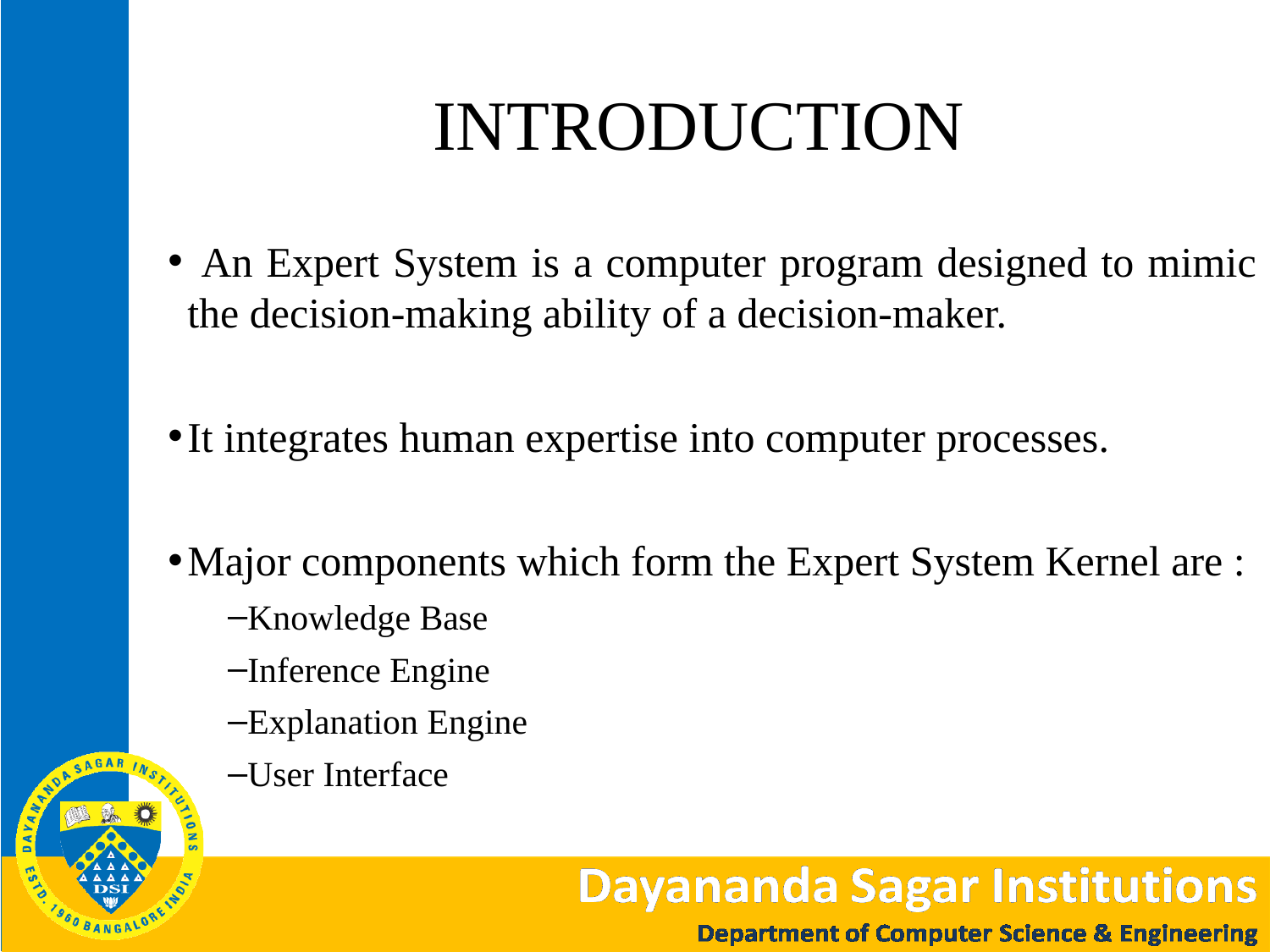

# INTRODUCTION
 An Expert System is a computer program designed to mimic the decision-making ability of a decision-maker.

It integrates human expertise into computer processes.

Major components which form the Expert System Kernel are :
Knowledge Base
Inference Engine
Explanation Engine
User Interface